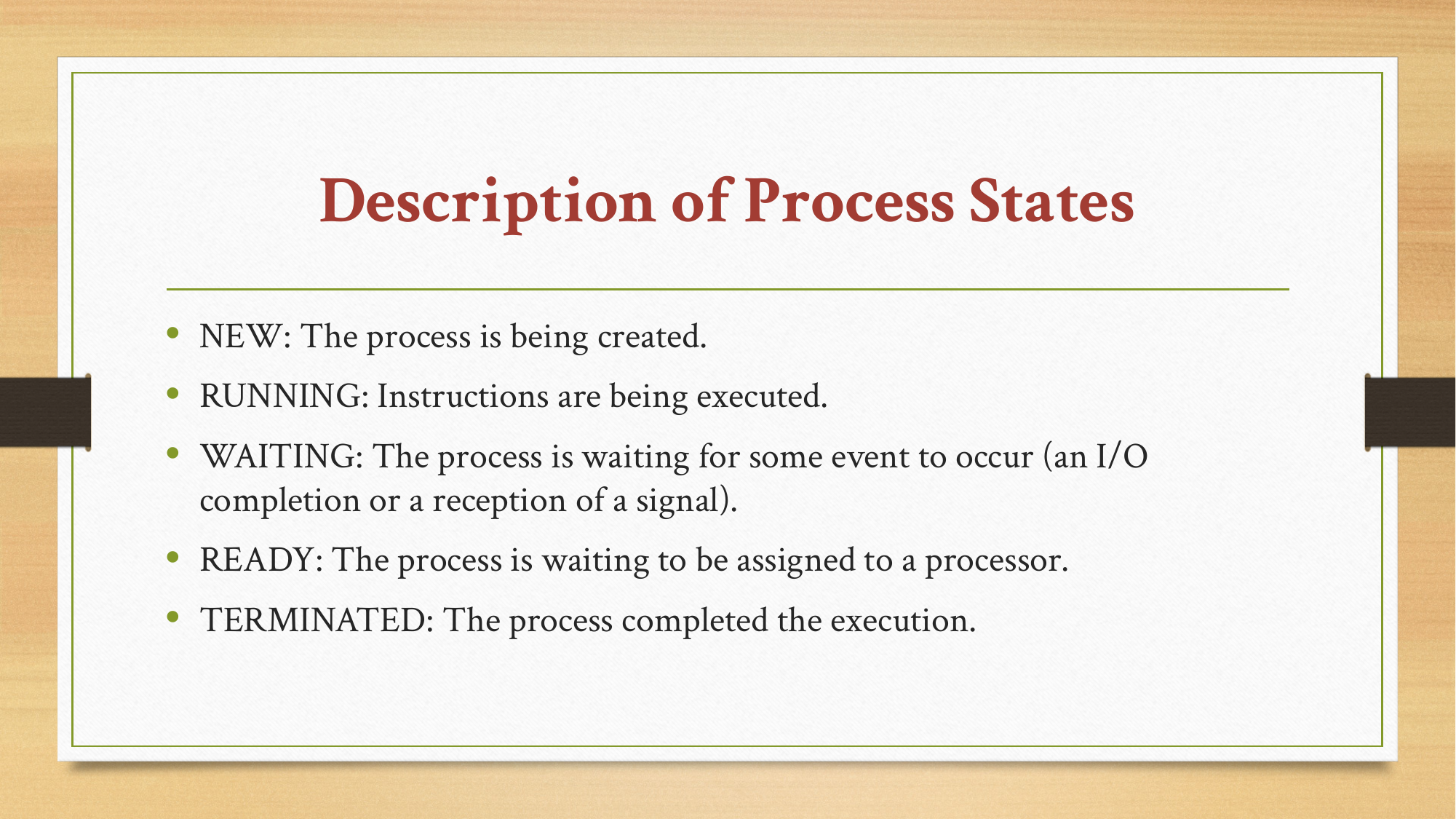

# Description of Process States
NEW: The process is being created.
RUNNING: Instructions are being executed.
WAITING: The process is waiting for some event to occur (an I/O completion or a reception of a signal).
READY: The process is waiting to be assigned to a processor.
TERMINATED: The process completed the execution.